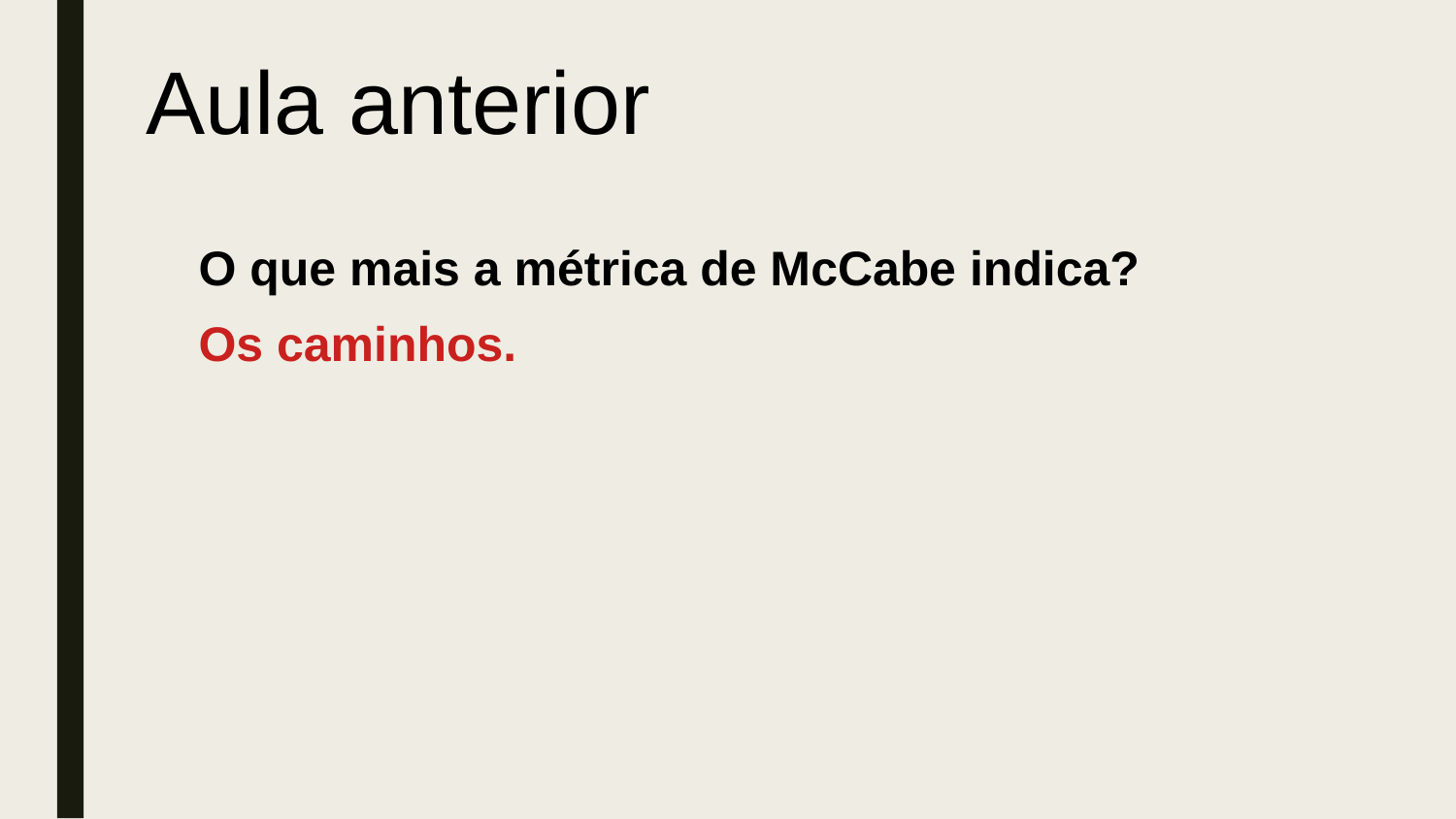

Aula anterior
O que mais a métrica de McCabe indica?
Os caminhos.